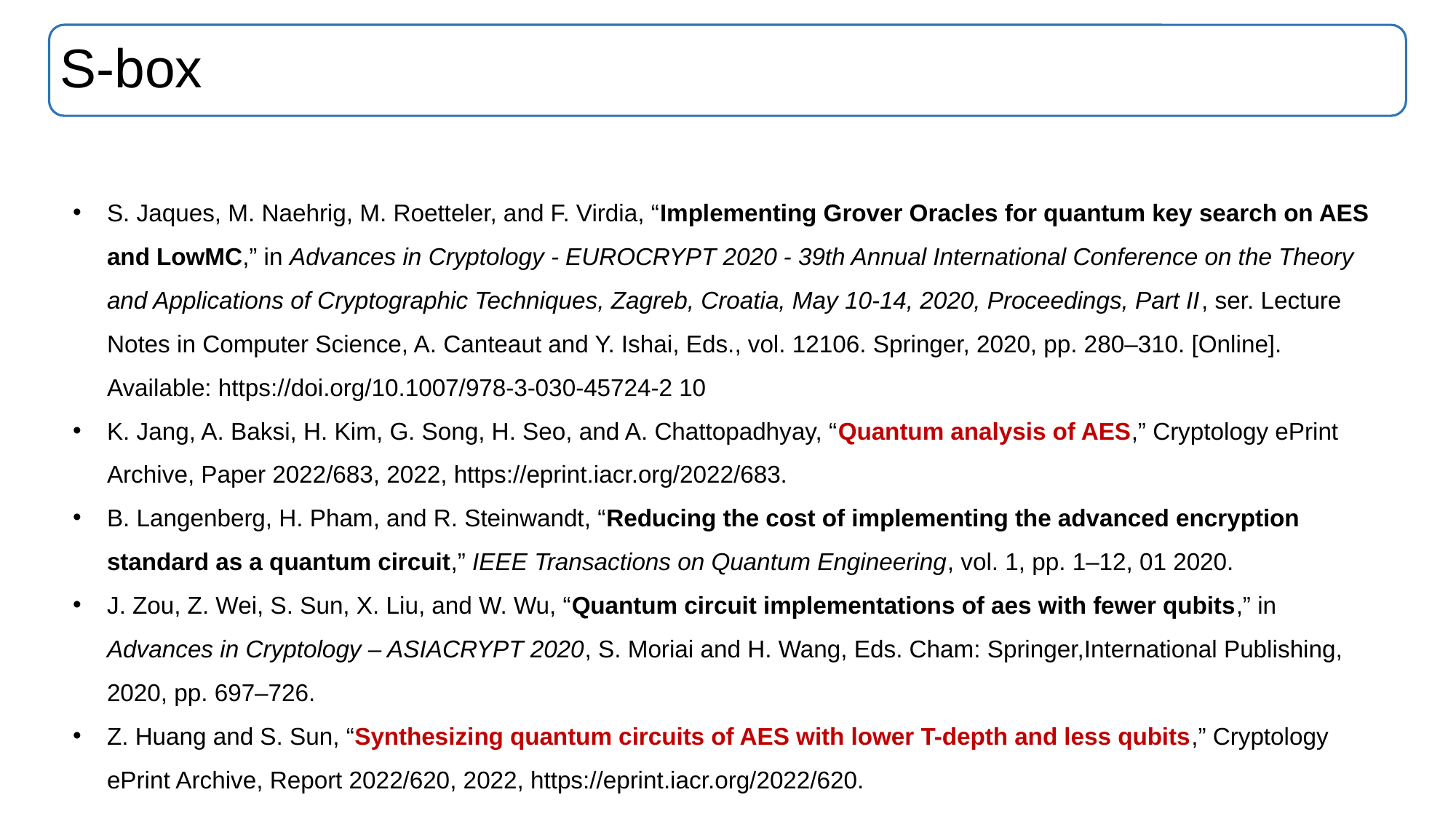

# S-box
S. Jaques, M. Naehrig, M. Roetteler, and F. Virdia, “Implementing Grover Oracles for quantum key search on AES and LowMC,” in Advances in Cryptology - EUROCRYPT 2020 - 39th Annual International Conference on the Theory and Applications of Cryptographic Techniques, Zagreb, Croatia, May 10-14, 2020, Proceedings, Part II, ser. Lecture Notes in Computer Science, A. Canteaut and Y. Ishai, Eds., vol. 12106. Springer, 2020, pp. 280–310. [Online]. Available: https://doi.org/10.1007/978-3-030-45724-2 10
K. Jang, A. Baksi, H. Kim, G. Song, H. Seo, and A. Chattopadhyay, “Quantum analysis of AES,” Cryptology ePrint Archive, Paper 2022/683, 2022, https://eprint.iacr.org/2022/683.
B. Langenberg, H. Pham, and R. Steinwandt, “Reducing the cost of implementing the advanced encryption standard as a quantum circuit,” IEEE Transactions on Quantum Engineering, vol. 1, pp. 1–12, 01 2020.
J. Zou, Z. Wei, S. Sun, X. Liu, and W. Wu, “Quantum circuit implementations of aes with fewer qubits,” in Advances in Cryptology – ASIACRYPT 2020, S. Moriai and H. Wang, Eds. Cham: Springer,International Publishing, 2020, pp. 697–726.
Z. Huang and S. Sun, “Synthesizing quantum circuits of AES with lower T-depth and less qubits,” Cryptology ePrint Archive, Report 2022/620, 2022, https://eprint.iacr.org/2022/620.